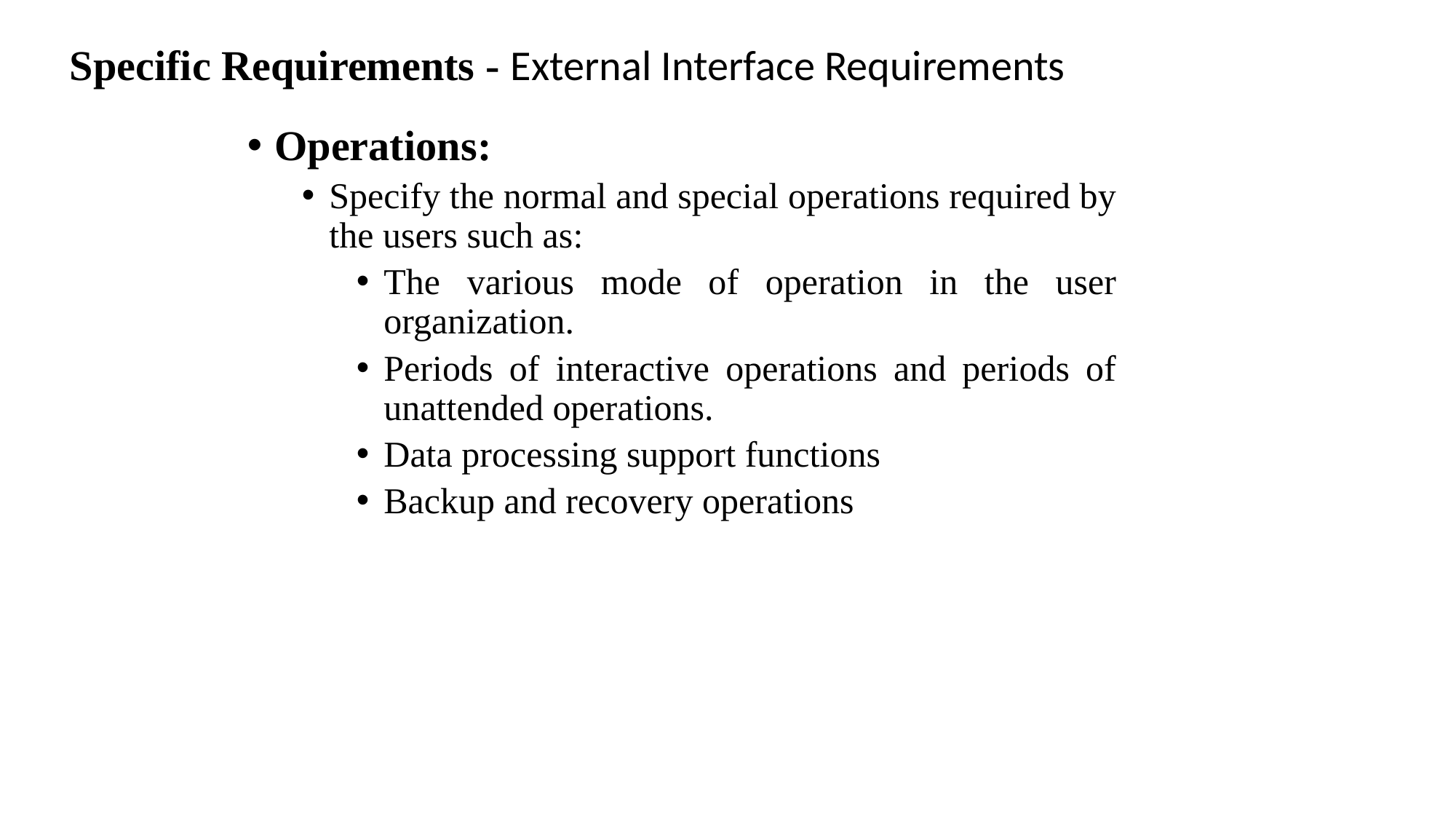

# Specific Requirements - External Interface Requirements
Operations:
Specify the normal and special operations required by the users such as:
The various mode of operation in the user organization.
Periods of interactive operations and periods of unattended operations.
Data processing support functions
Backup and recovery operations